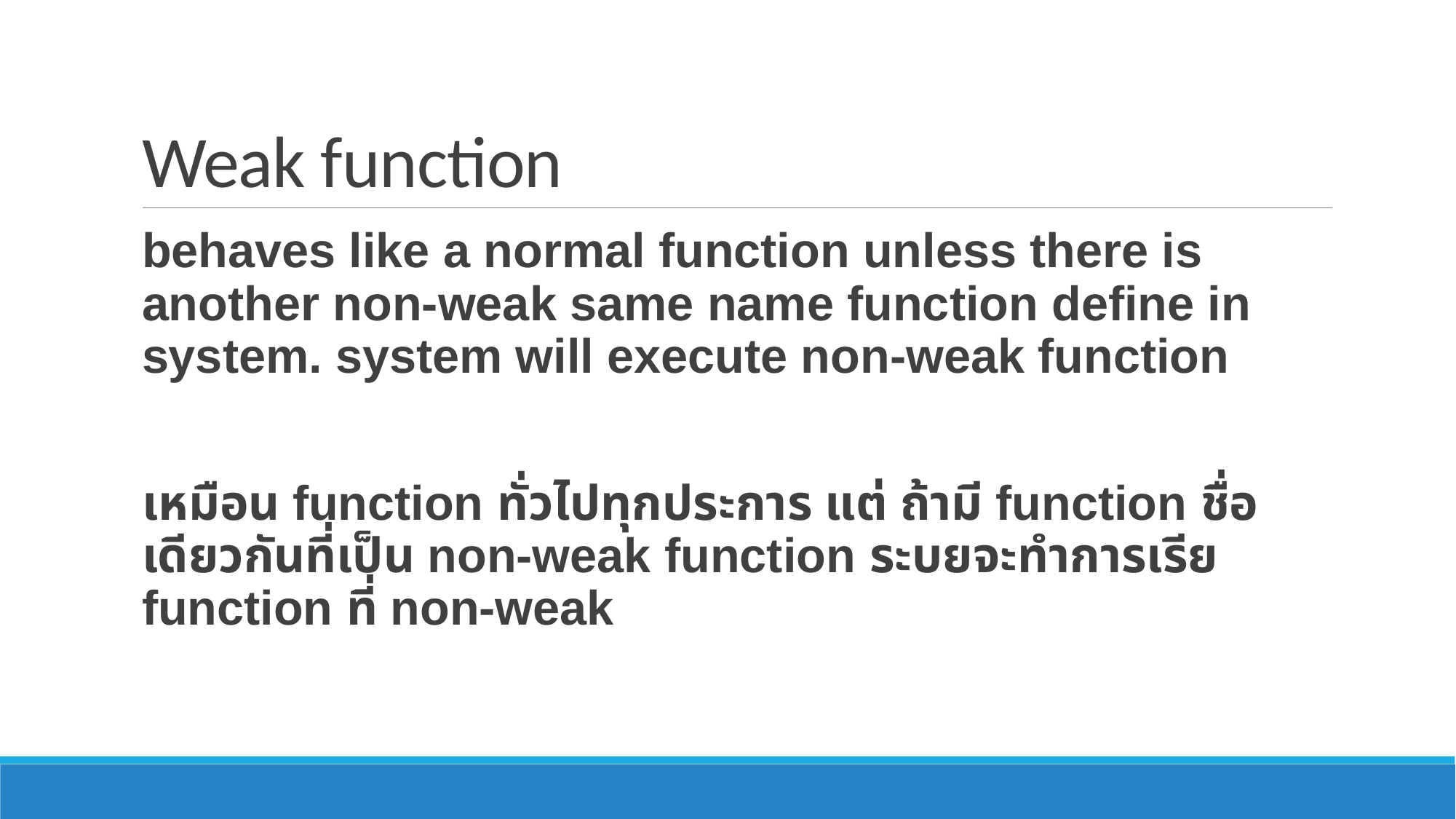

# Weak function
behaves like a normal function unless there is another non-weak same name function define in system. system will execute non-weak function

เหมือน function ทั่วไปทุกประการ แต่ ถ้ามี function ชื่อเดียวกันที่เป็น non-weak function ระบยจะทำการเรีย function ที่ non-weak